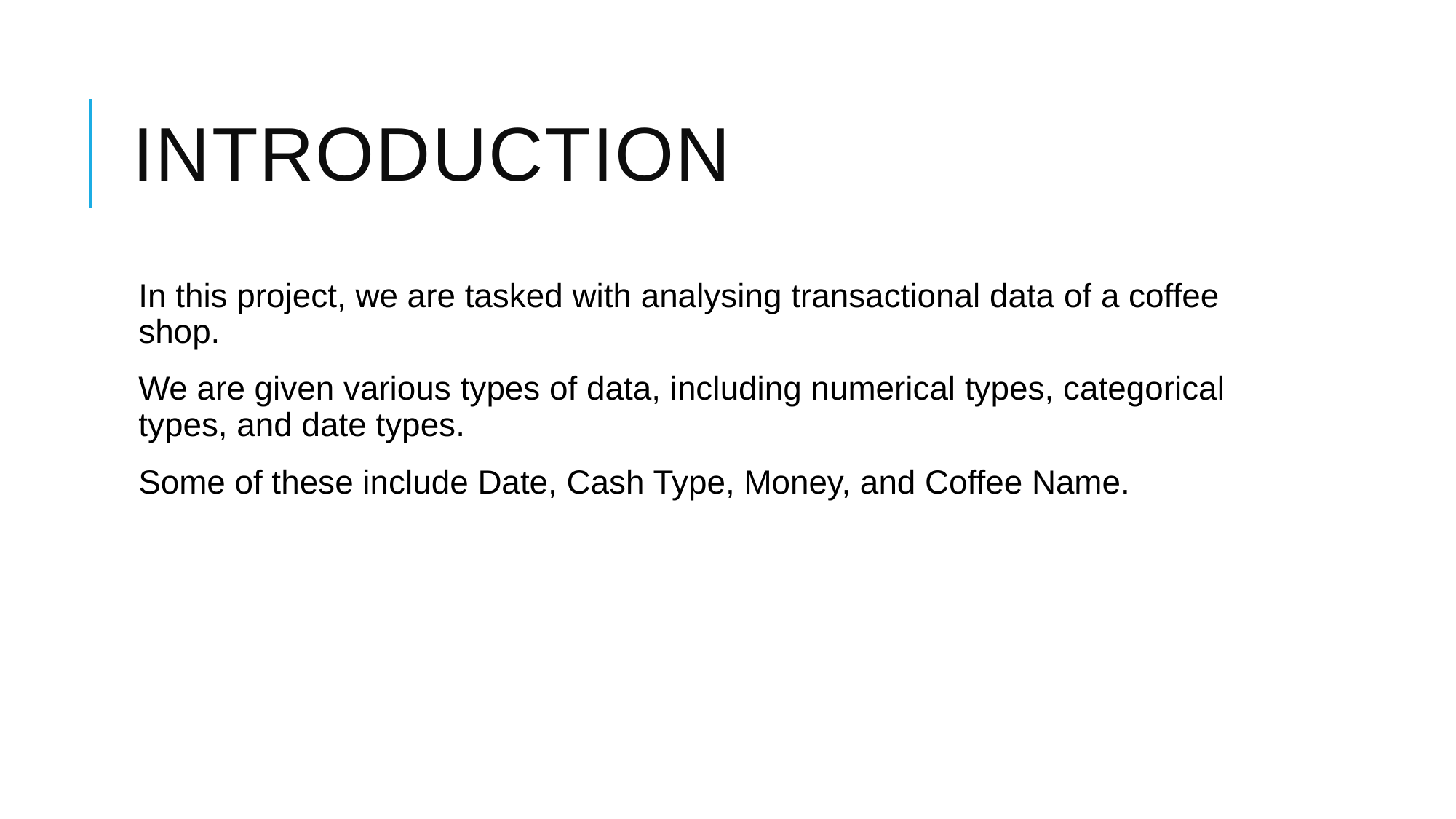

# introduction
In this project, we are tasked with analysing transactional data of a coffee shop.
We are given various types of data, including numerical types, categorical types, and date types.
Some of these include Date, Cash Type, Money, and Coffee Name.